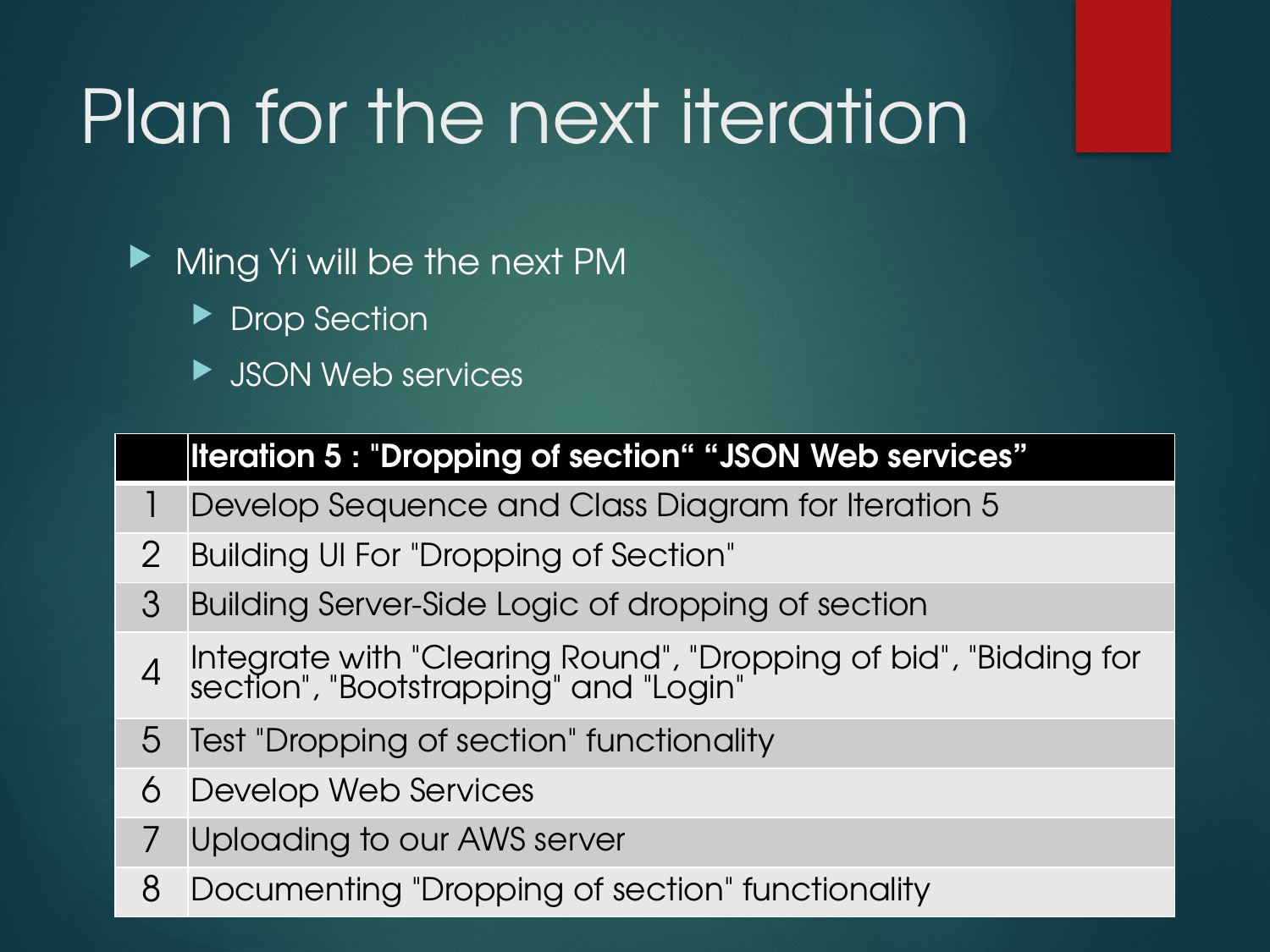

# Plan for the next iteration
Ming Yi will be the next PM
Drop Section
JSON Web services

|  | Iteration 5 : "Dropping of section“ “JSON Web services” |
| --- | --- |
| 1 | Develop Sequence and Class Diagram for Iteration 5 |
| 2 | Building UI For "Dropping of Section" |
| 3 | Building Server-Side Logic of dropping of section |
| 4 | Integrate with "Clearing Round", "Dropping of bid", "Bidding for section", "Bootstrapping" and "Login" |
| 5 | Test "Dropping of section" functionality |
| 6 | Develop Web Services |
| 7 | Uploading to our AWS server |
| 8 | Documenting "Dropping of section" functionality |